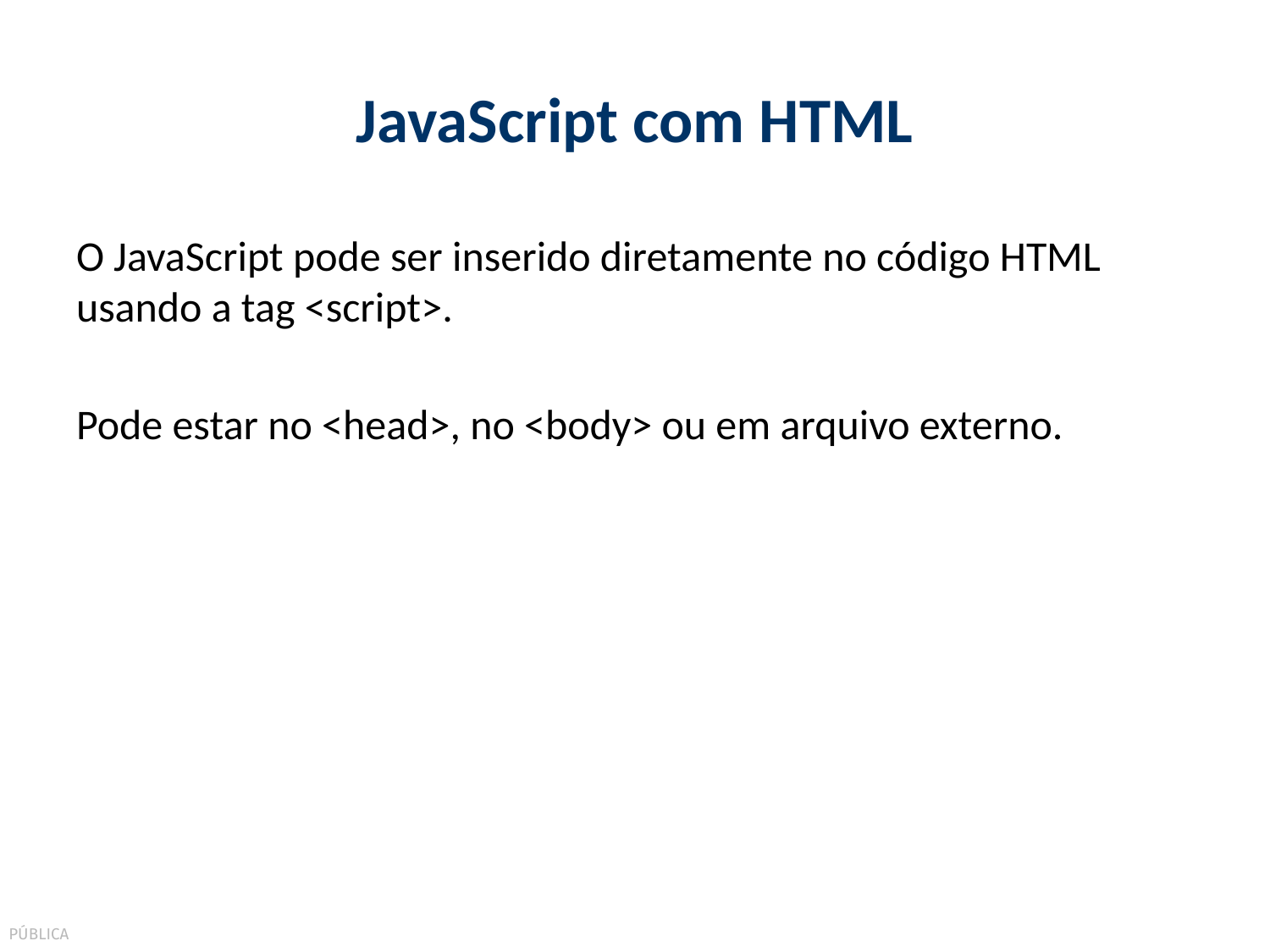

# JavaScript com HTML
O JavaScript pode ser inserido diretamente no código HTML usando a tag <script>.

Pode estar no <head>, no <body> ou em arquivo externo.